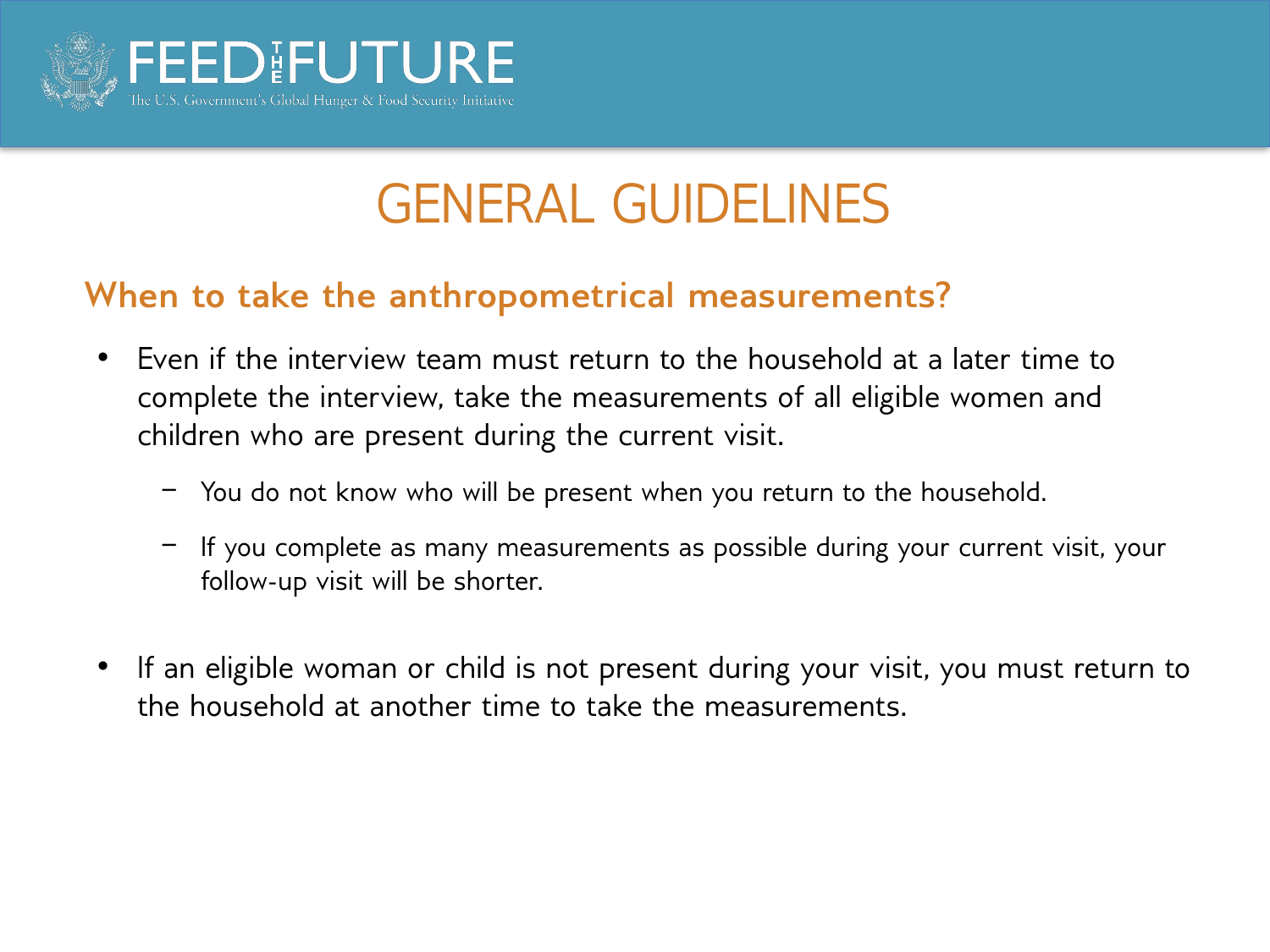

# General Guidelines
When to take the anthropometrical measurements?
Even if the interview team must return to the household at a later time to complete the interview, take the measurements of all eligible women and children who are present during the current visit.
You do not know who will be present when you return to the household.
If you complete as many measurements as possible during your current visit, your follow-up visit will be shorter.

If an eligible woman or child is not present during your visit, you must return to the household at another time to take the measurements.